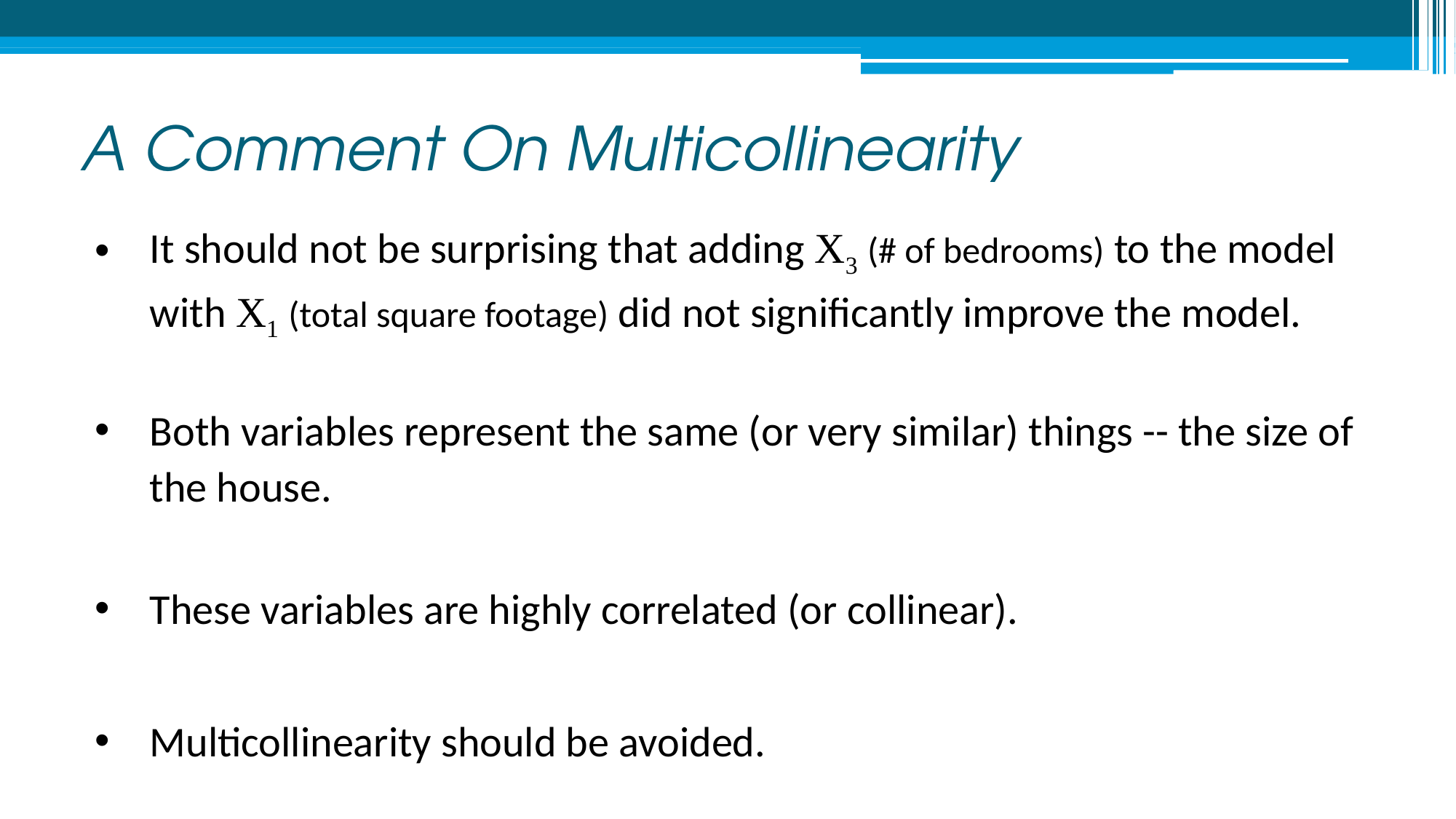

# A Comment On Multicollinearity
It should not be surprising that adding X3 (# of bedrooms) to the model with X1 (total square footage) did not significantly improve the model.

Both variables represent the same (or very similar) things -- the size of the house.

These variables are highly correlated (or collinear).

Multicollinearity should be avoided.